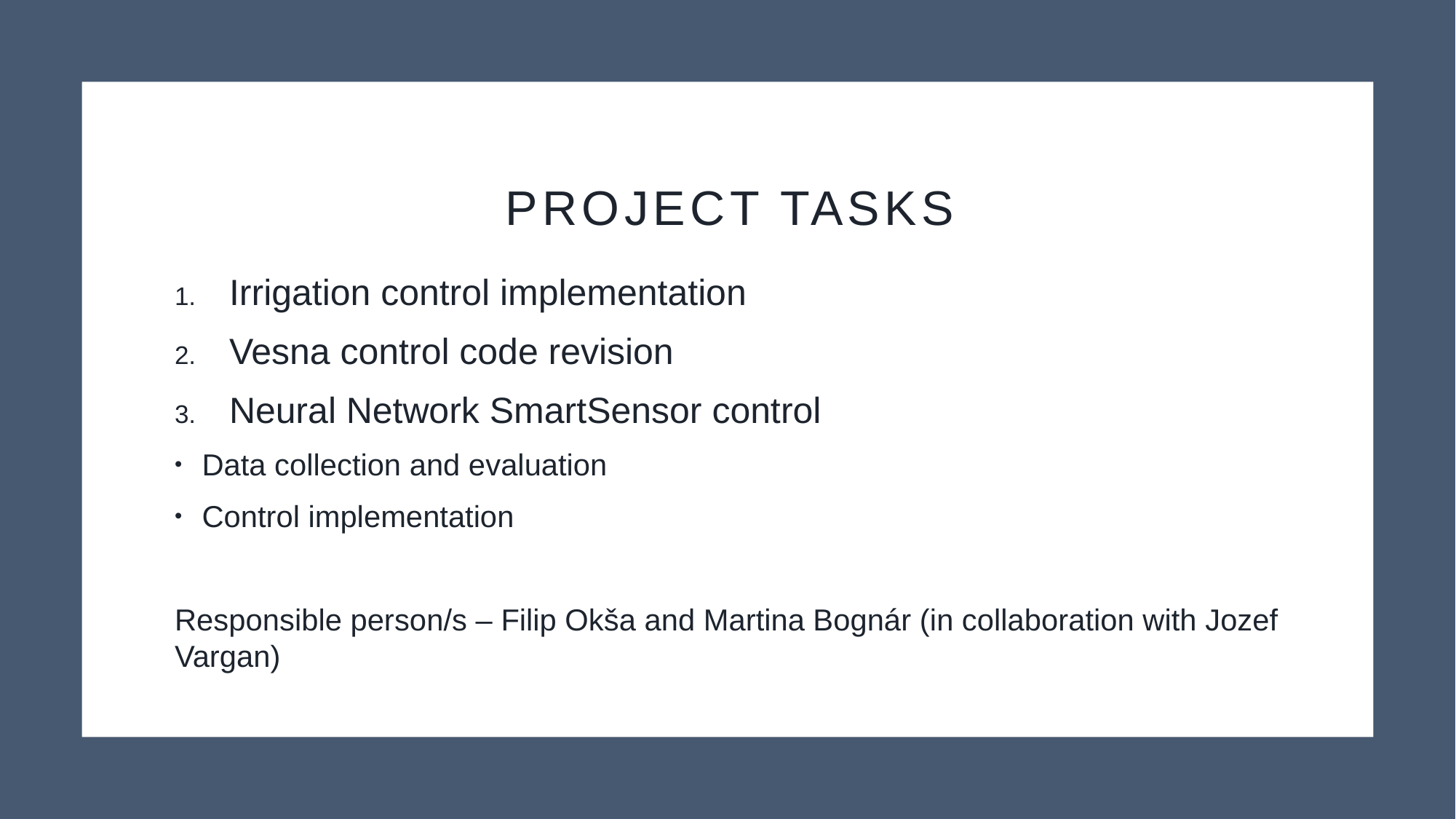

# Project tasks
Irrigation control implementation
Vesna control code revision
Neural Network SmartSensor control
Data collection and evaluation
Control implementation

Responsible person/s – Filip Okša and Martina Bognár (in collaboration with Jozef Vargan)